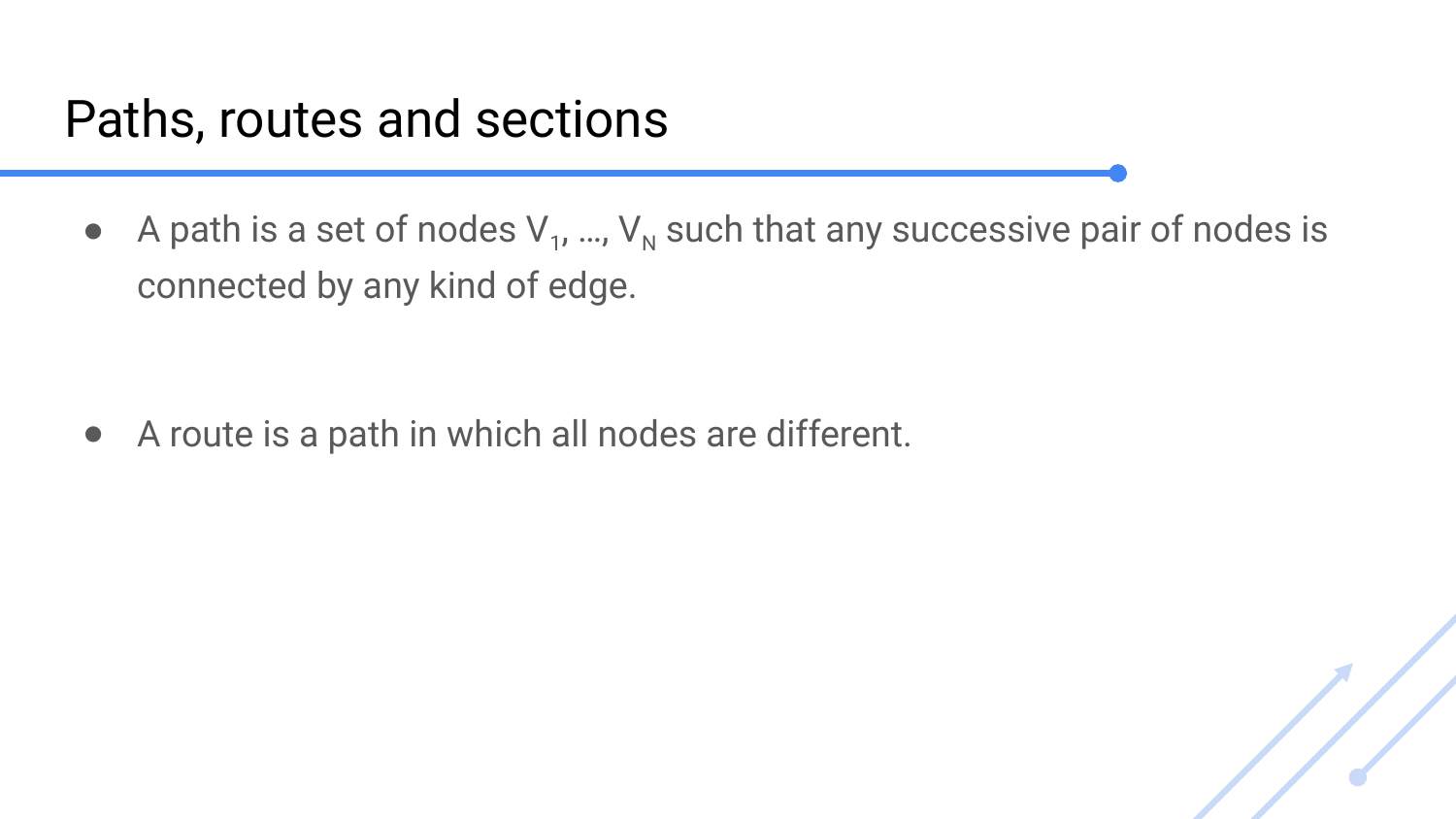

# Paths, routes and sections
A path is a set of nodes V1, …, VN such that any successive pair of nodes is connected by any kind of edge.

A route is a path in which all nodes are different.